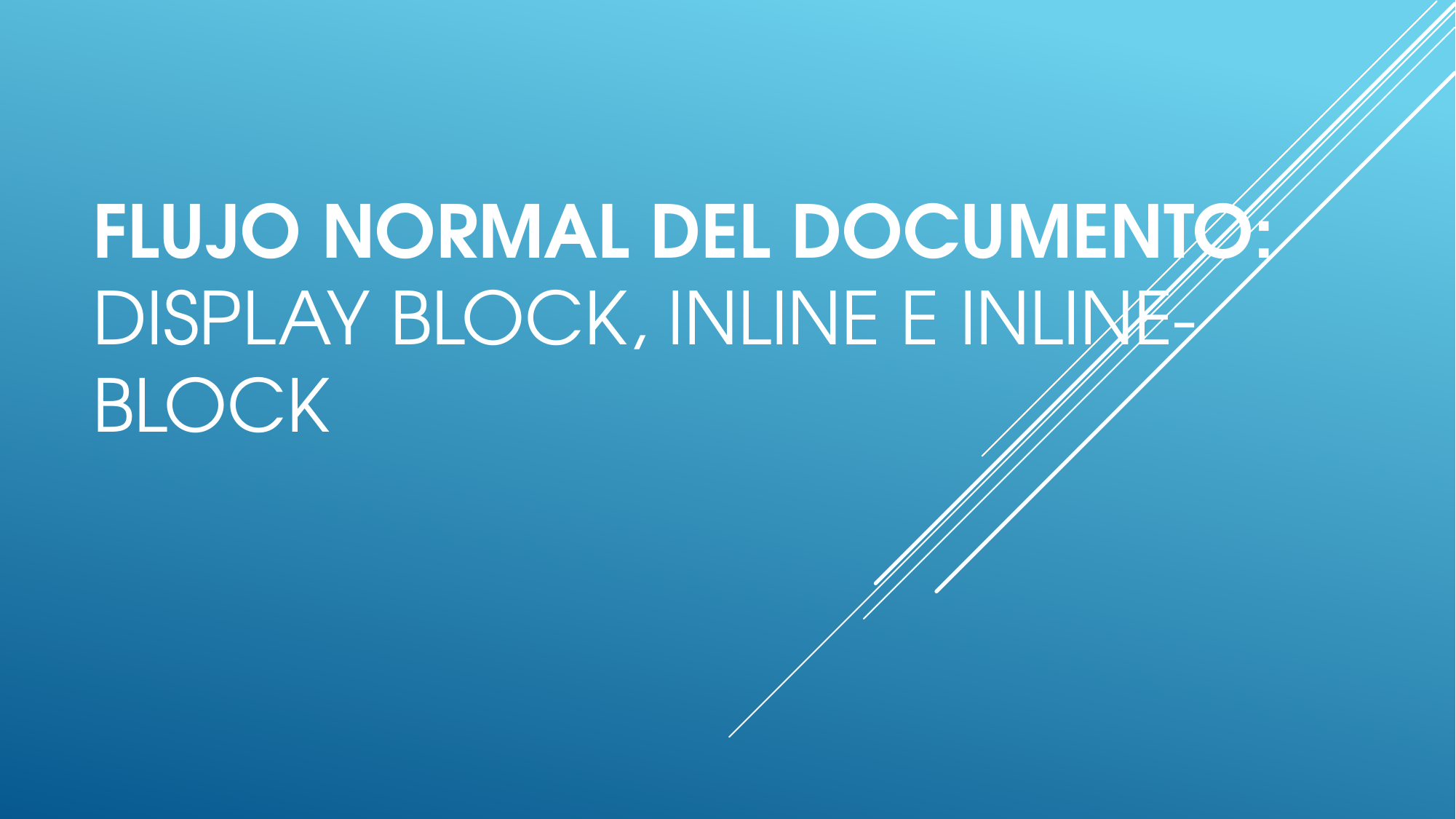

# Flujo normal del documento: Display block, inline e inline-block